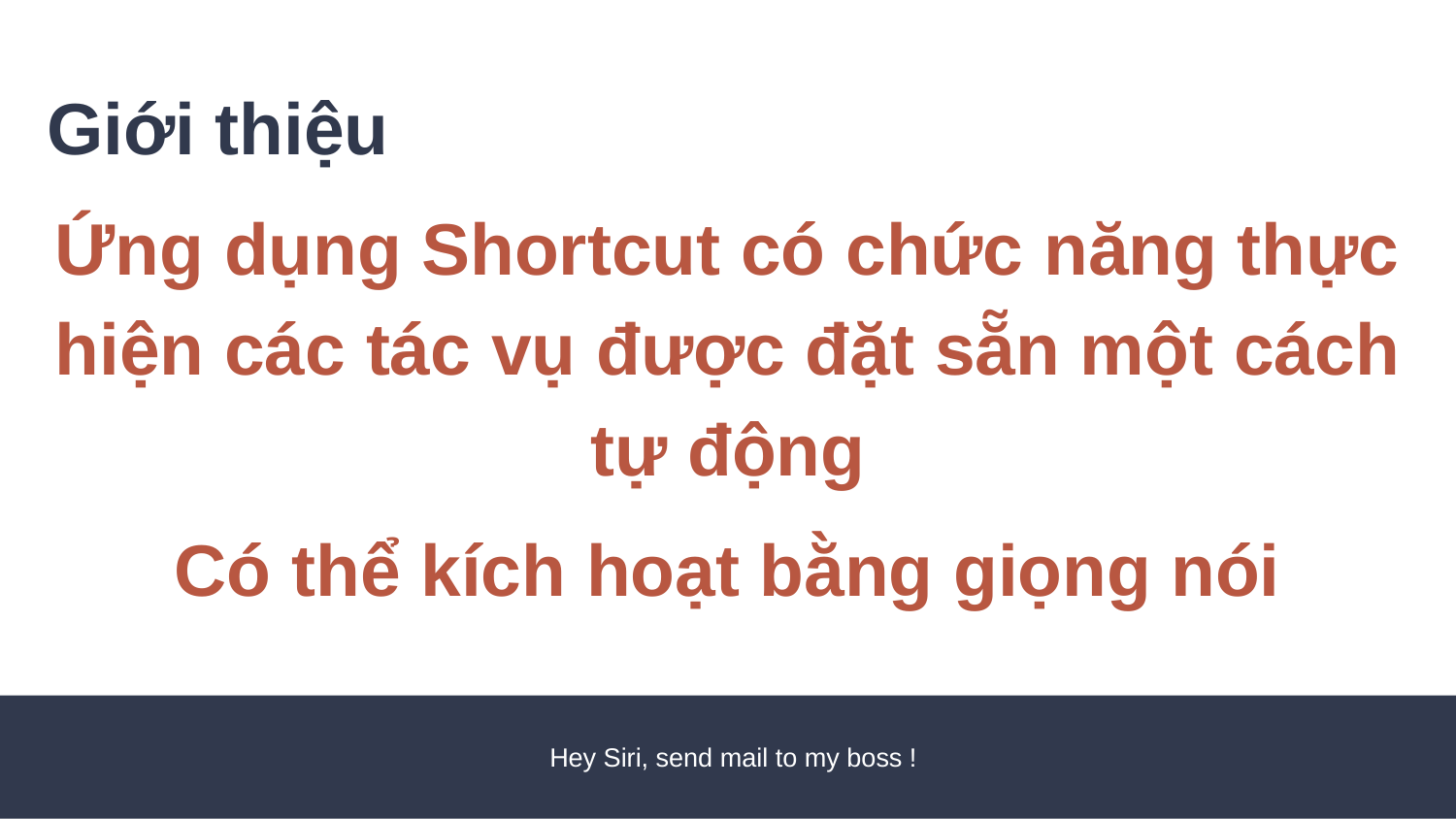

Giới thiệu
Ứng dụng Shortcut có chức năng thực hiện các tác vụ được đặt sẵn một cách tự động
Có thể kích hoạt bằng giọng nói
Hey Siri, send mail to my boss !